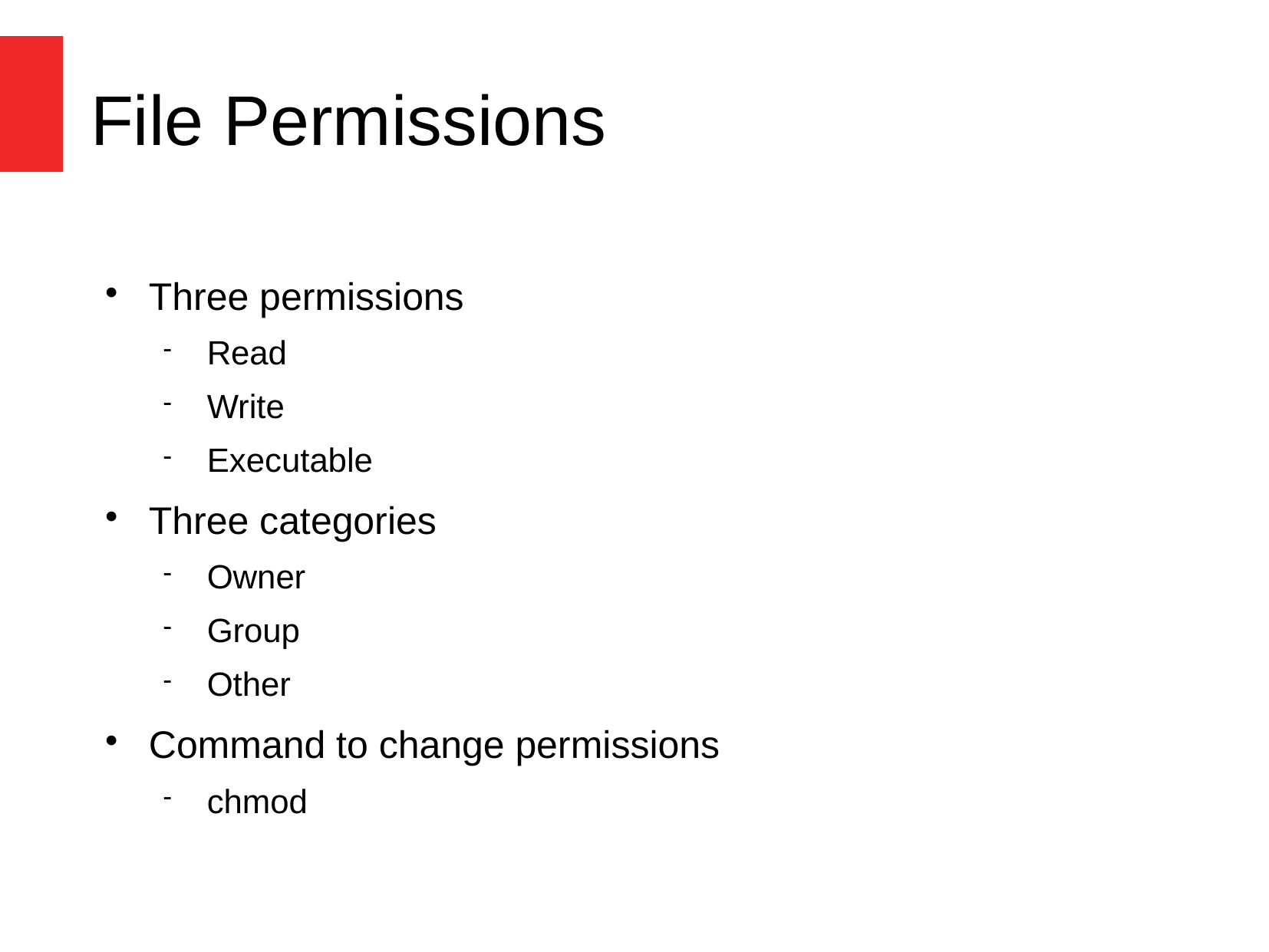

File Permissions
Three permissions
Read
Write
Executable
Three categories
Owner
Group
Other
Command to change permissions
chmod